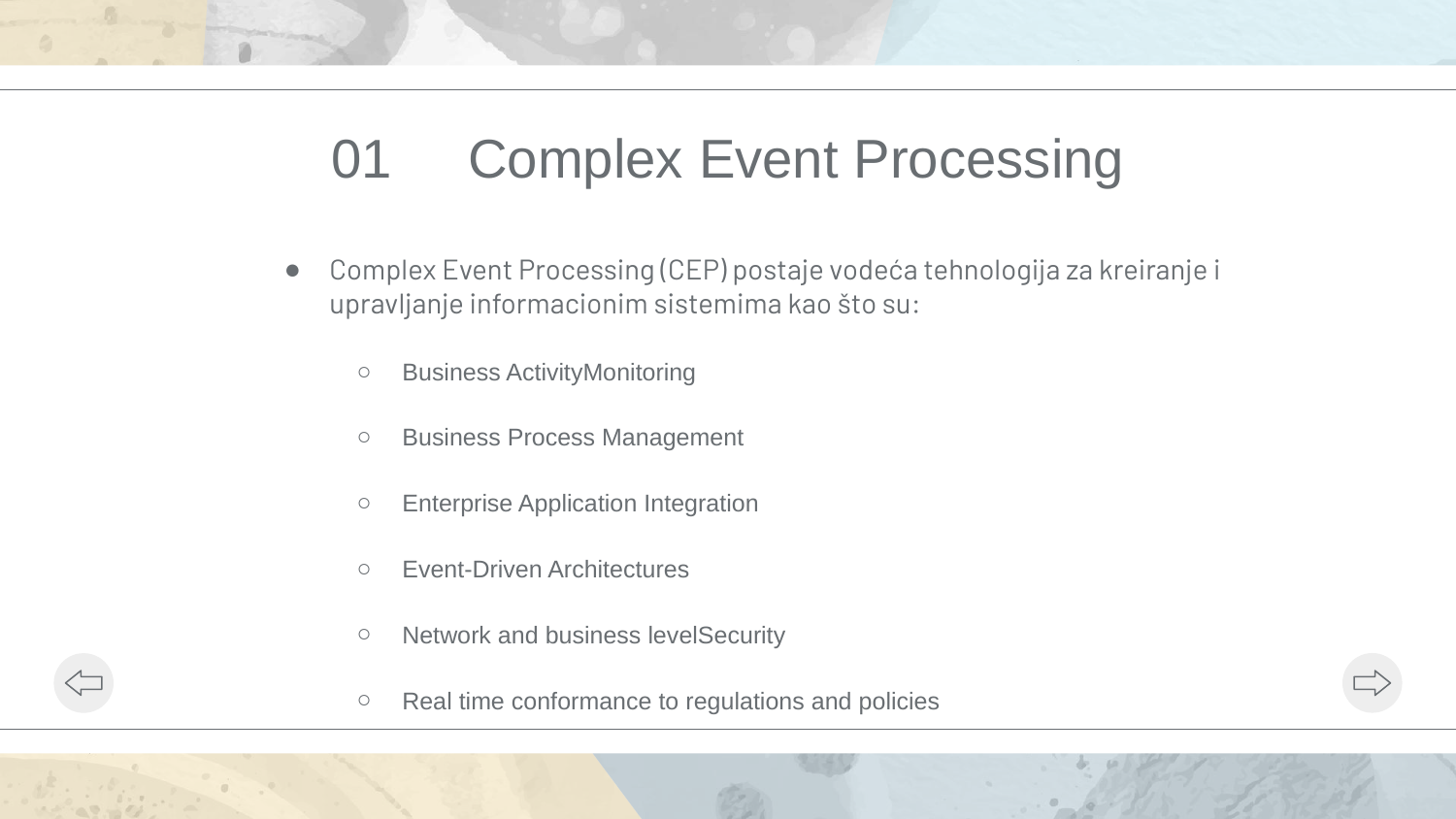

# 01     Complex Event Processing
Complex Event Processing (CEP) postaje vodeća tehnologija za kreiranje i upravljanje informacionim sistemima kao što su:
Business ActivityMonitoring
Business Process Management
Enterprise Application Integration
Event-Driven Architectures
Network and business levelSecurity
Real time conformance to regulations and policies